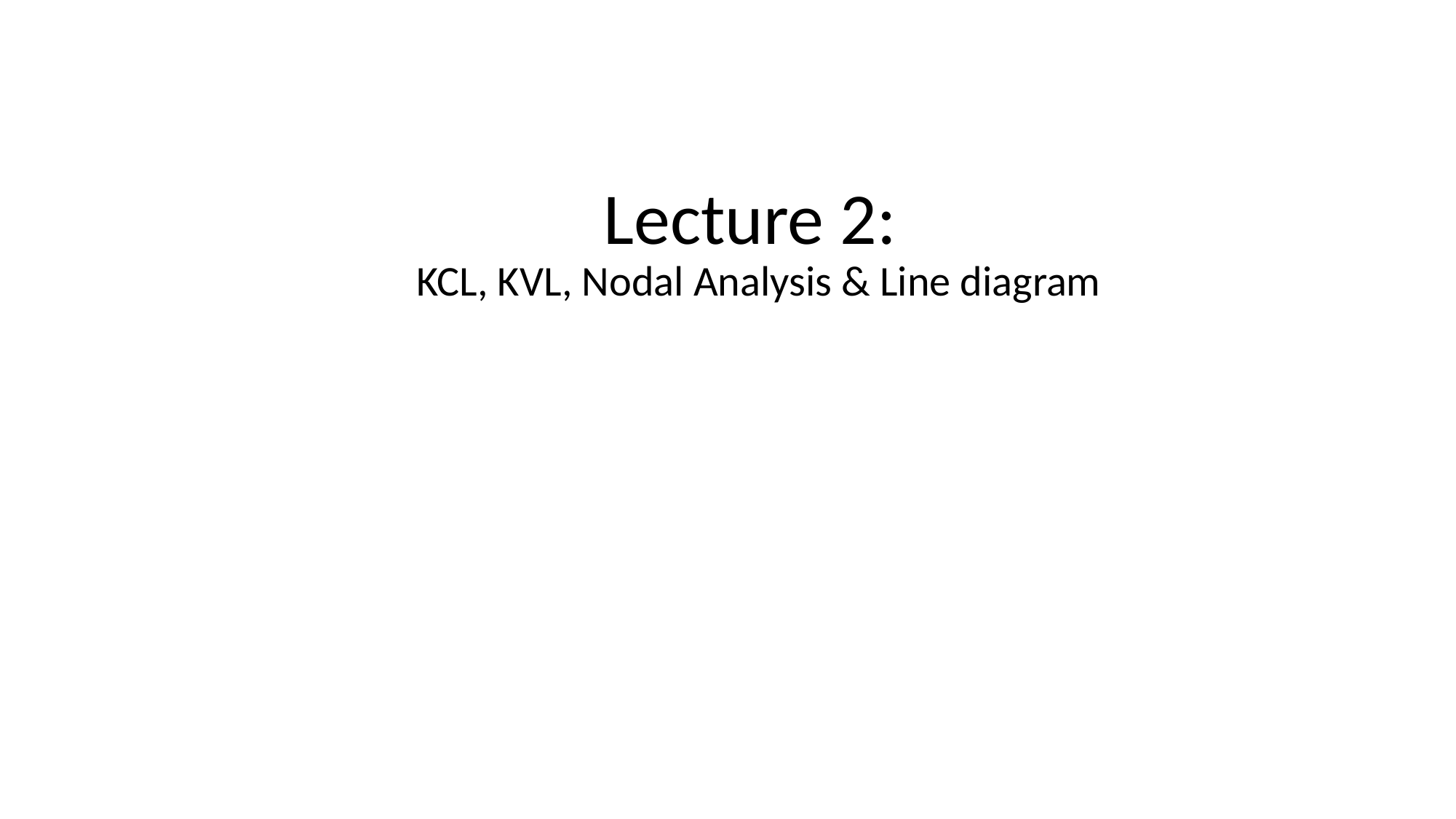

Lecture 2:
KCL, KVL, Nodal Analysis & Line diagram